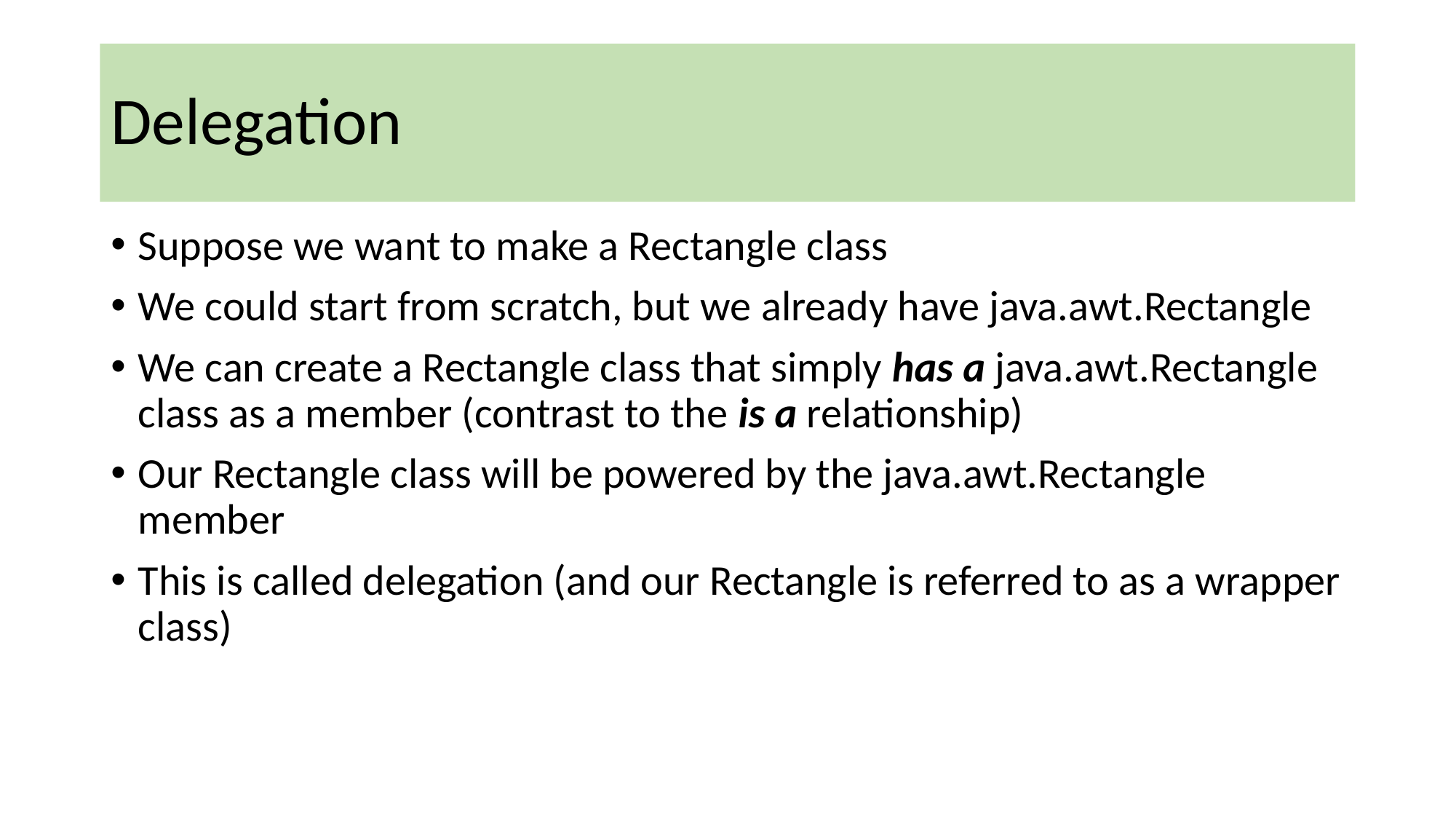

Delegation
Suppose we want to make a Rectangle class
We could start from scratch, but we already have java.awt.Rectangle
We can create a Rectangle class that simply has a java.awt.Rectangle class as a member (contrast to the is a relationship)
Our Rectangle class will be powered by the java.awt.Rectangle member
This is called delegation (and our Rectangle is referred to as a wrapper class)